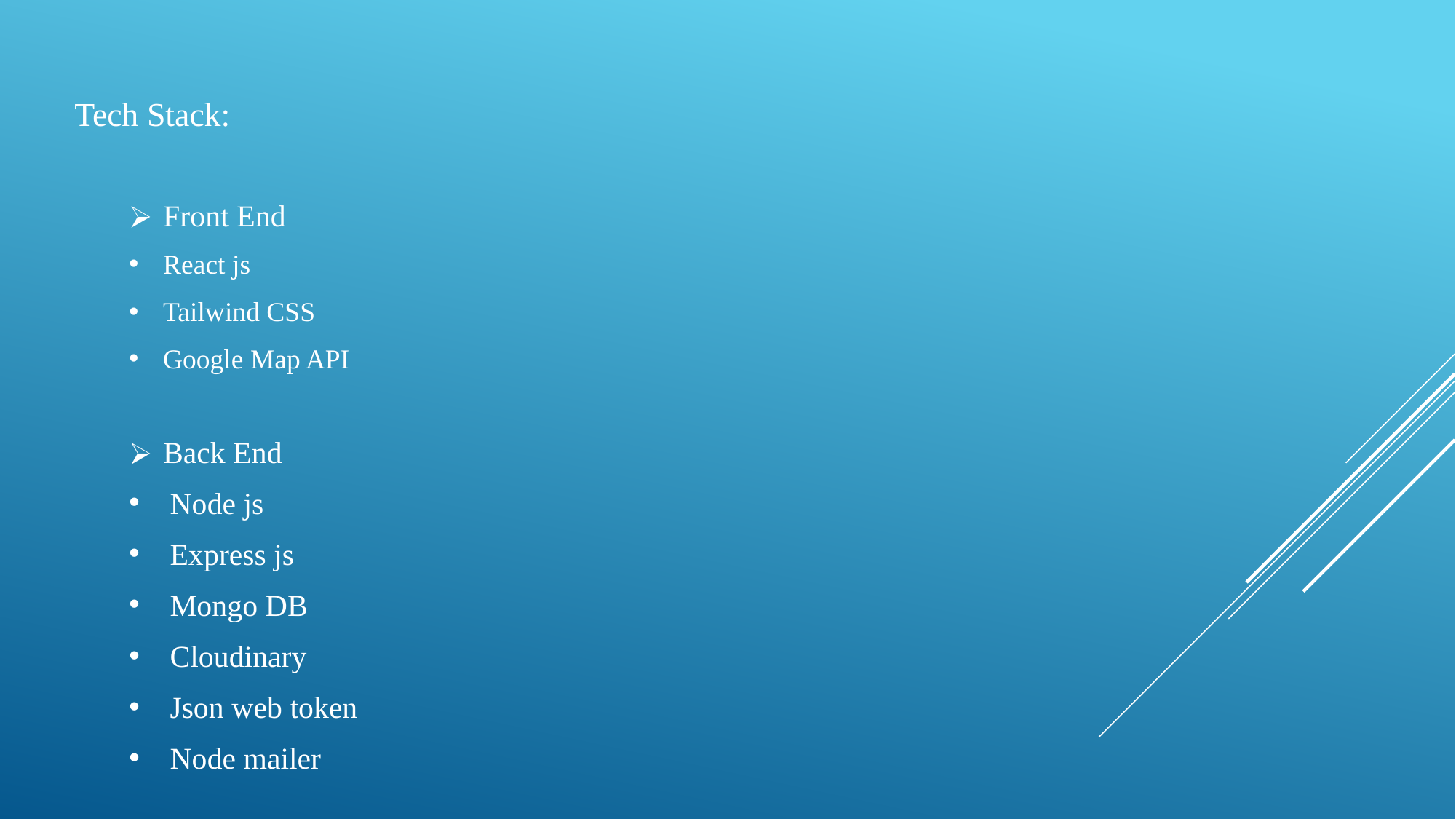

Tech Stack:

Front End
React js
Tailwind CSS
Google Map API

Back End
Node js
Express js
Mongo DB
Cloudinary
Json web token
Node mailer